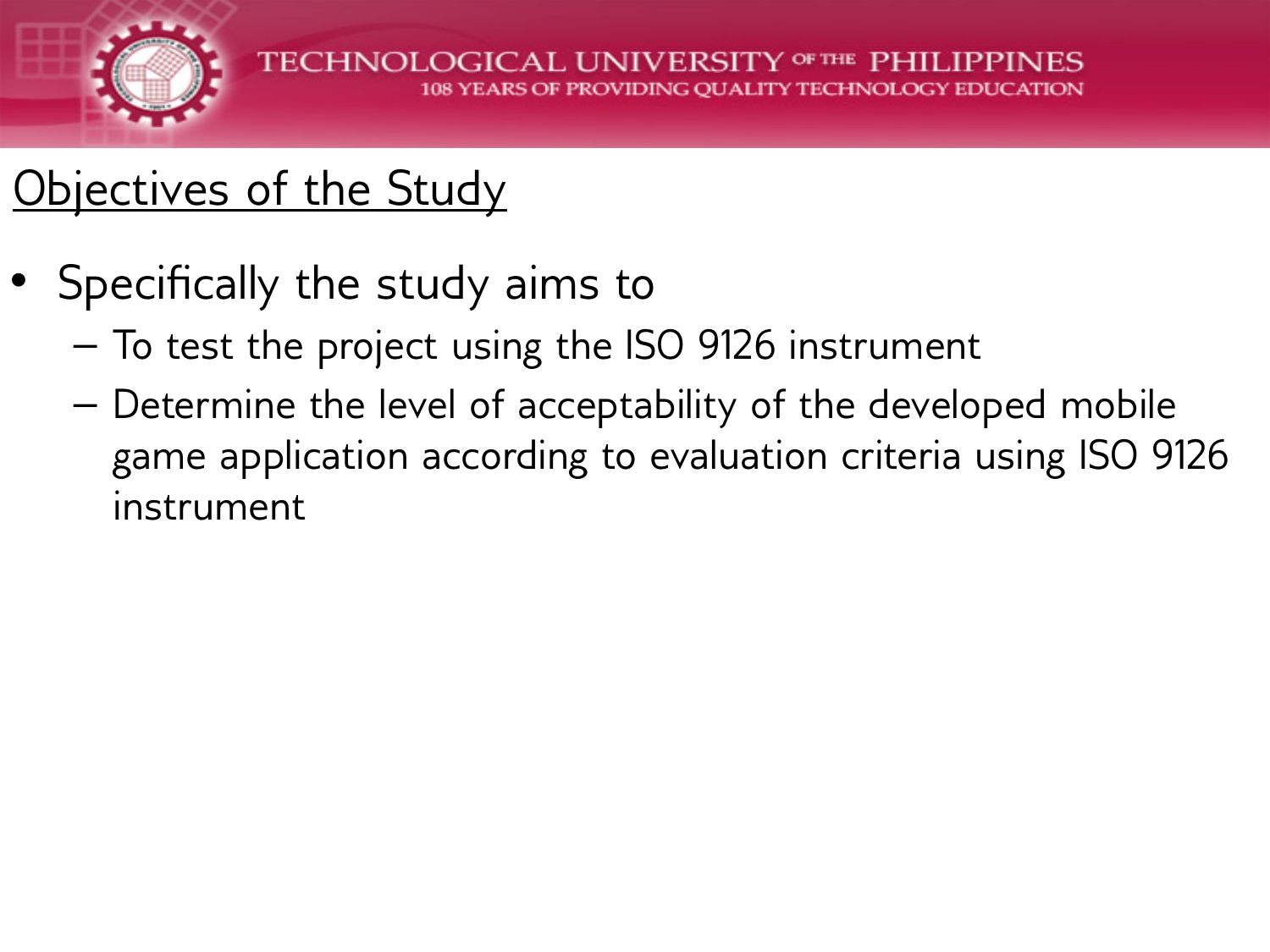

# Objectives of the Study
Specifically the study aims to
To test the project using the ISO 9126 instrument
Determine the level of acceptability of the developed mobile game application according to evaluation criteria using ISO 9126 instrument